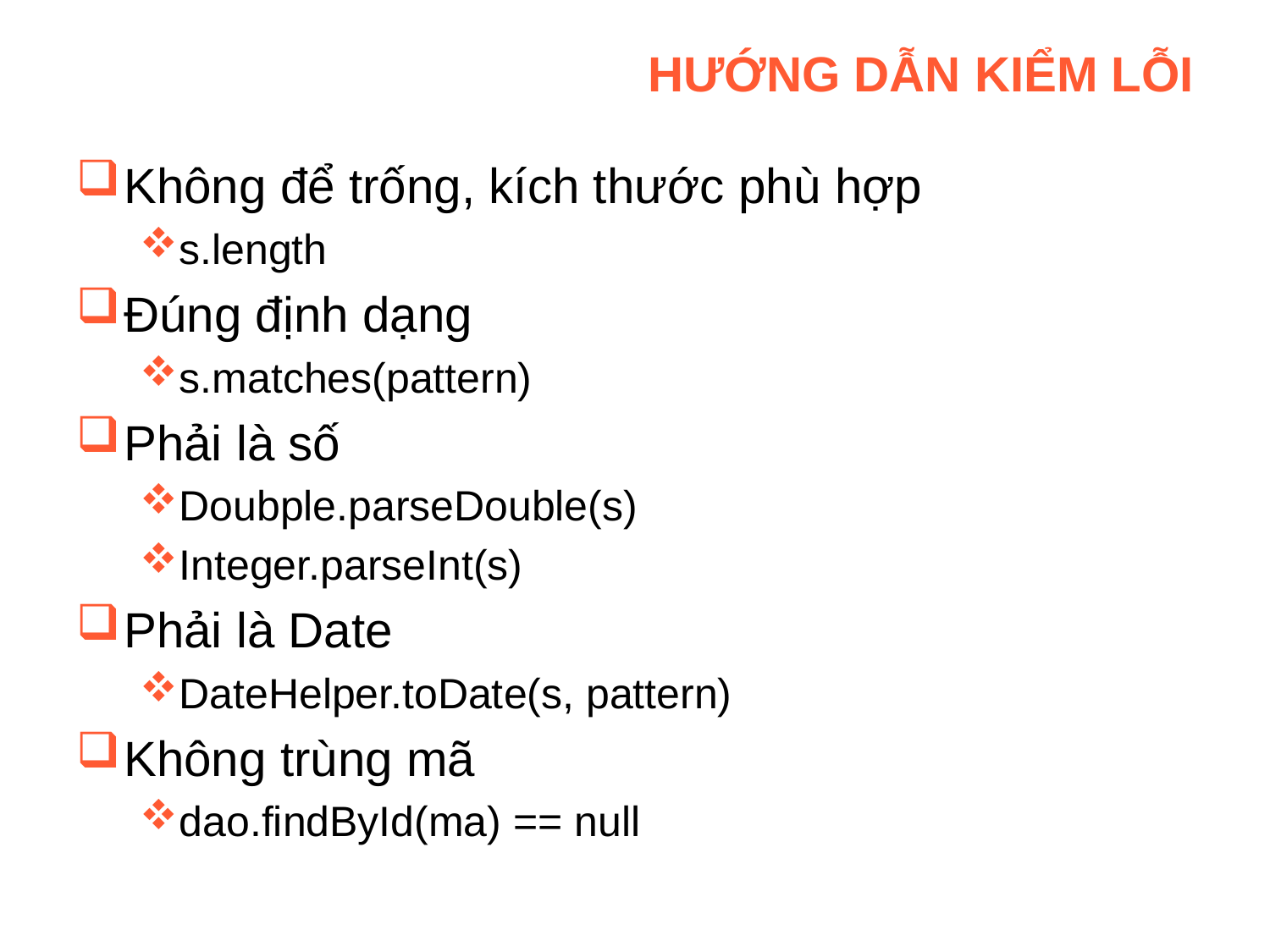

# Hướng dẫn kiểm lỗi
Không để trống, kích thước phù hợp
s.length
Đúng định dạng
s.matches(pattern)
Phải là số
Doubple.parseDouble(s)
Integer.parseInt(s)
Phải là Date
DateHelper.toDate(s, pattern)
Không trùng mã
dao.findById(ma) == null